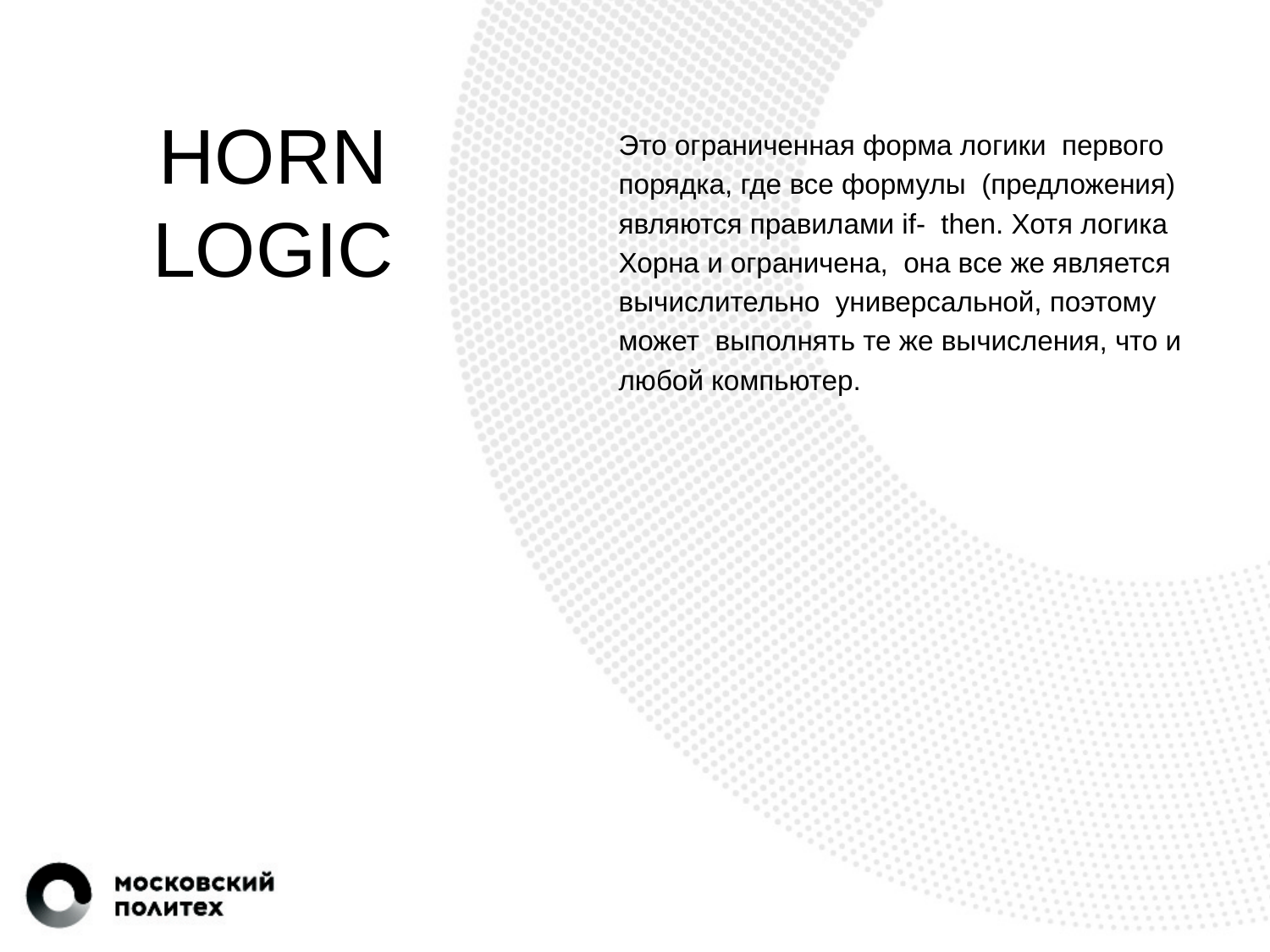

Это ограниченная форма логики  первого порядка, где все формулы  (предложения) являются правилами if-  then. Хотя логика Хорна и ограничена,  она все же является вычислительно  универсальной, поэтому может  выполнять те же вычисления, что и  любой компьютер.
# HORN LOGIC